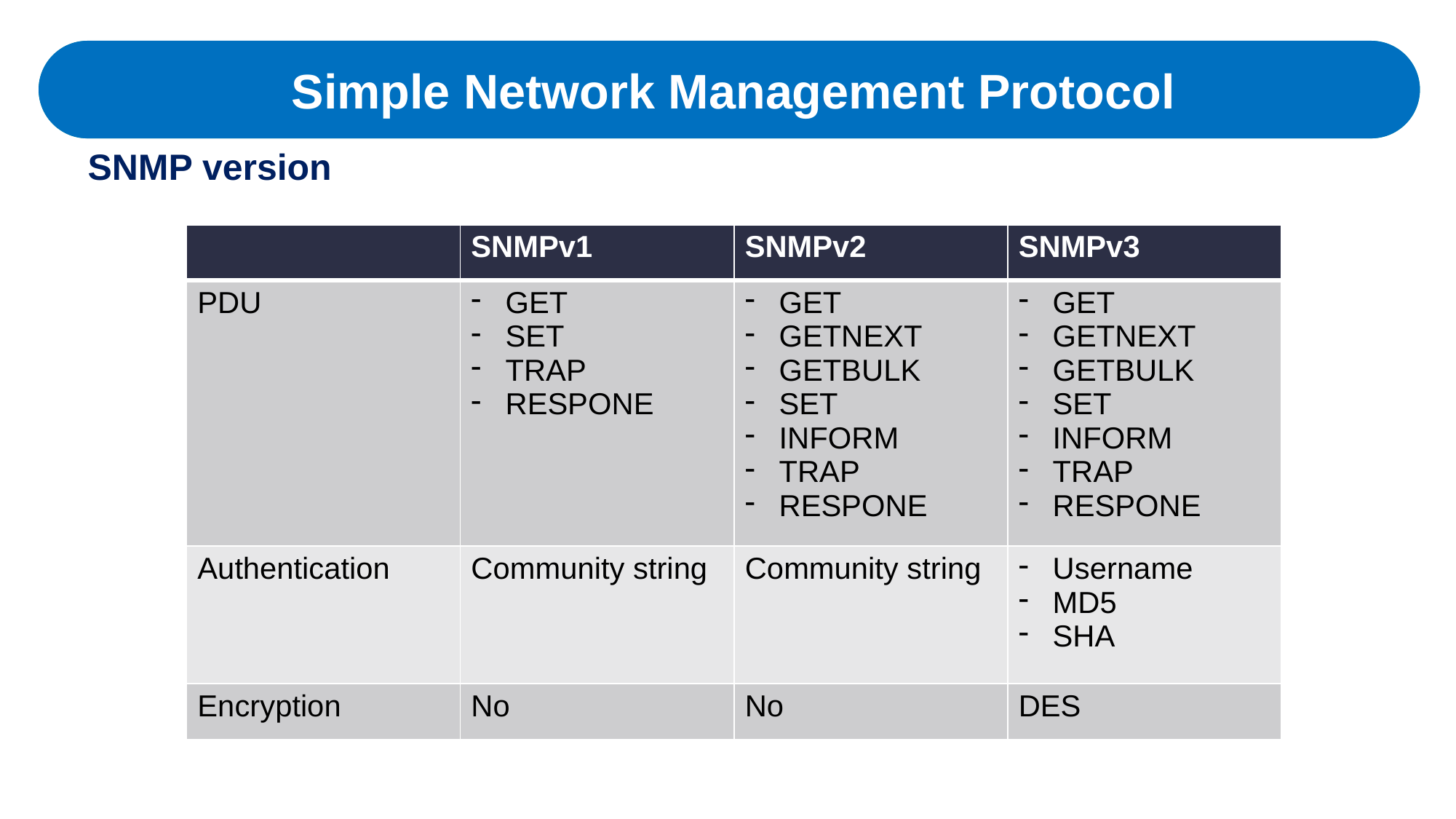

Simple Network Management Protocol
 SNMP
SNMP version

|  | SNMPv1 | SNMPv2 | SNMPv3 |
| --- | --- | --- | --- |
| PDU | GET SET TRAP RESPONE | GET GETNEXT GETBULK SET INFORM TRAP RESPONE | GET GETNEXT GETBULK SET INFORM TRAP RESPONE |
| Authentication | Community string | Community string | Username MD5 SHA |
| Encryption | No | No | DES |